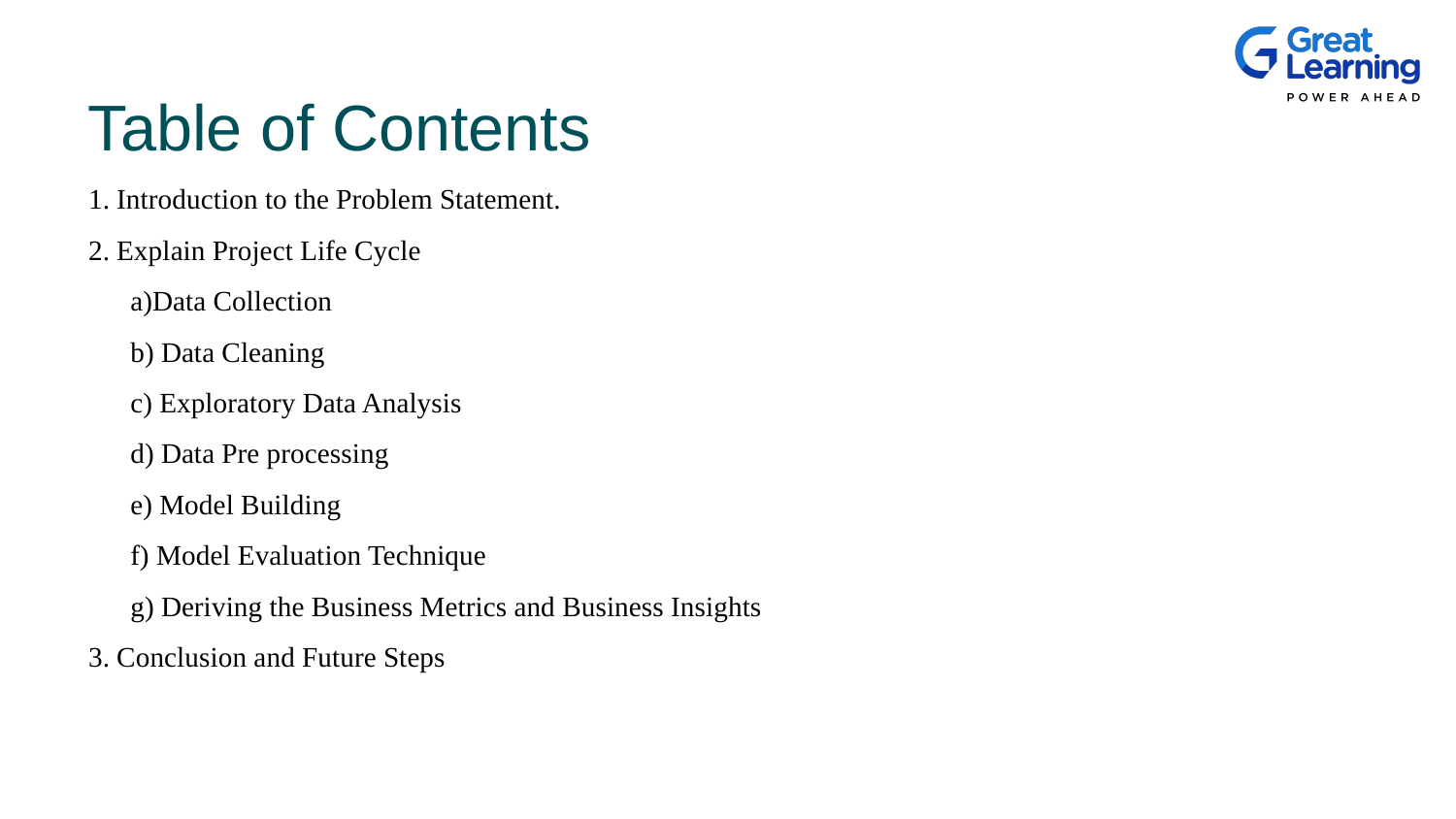

Table of Contents
1. Introduction to the Problem Statement.
2. Explain Project Life Cycle
      a)Data Collection
      b) Data Cleaning
      c) Exploratory Data Analysis
      d) Data Pre processing
      e) Model Building
      f) Model Evaluation Technique
      g) Deriving the Business Metrics and Business Insights
3. Conclusion and Future Steps